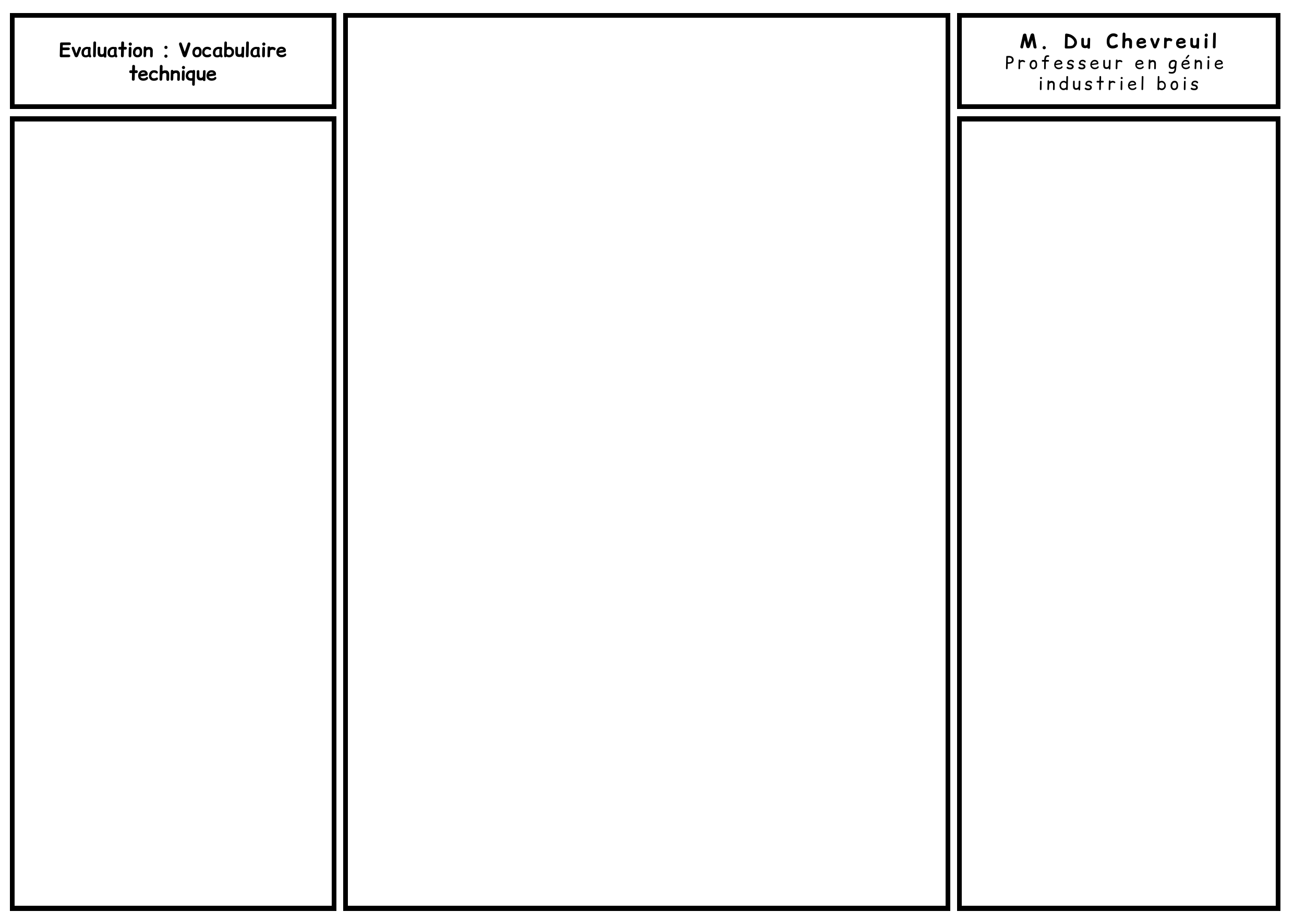

Evaluation : Vocabulaire technique

M. Du Chevreuil
Professeur en génie
industriel bois